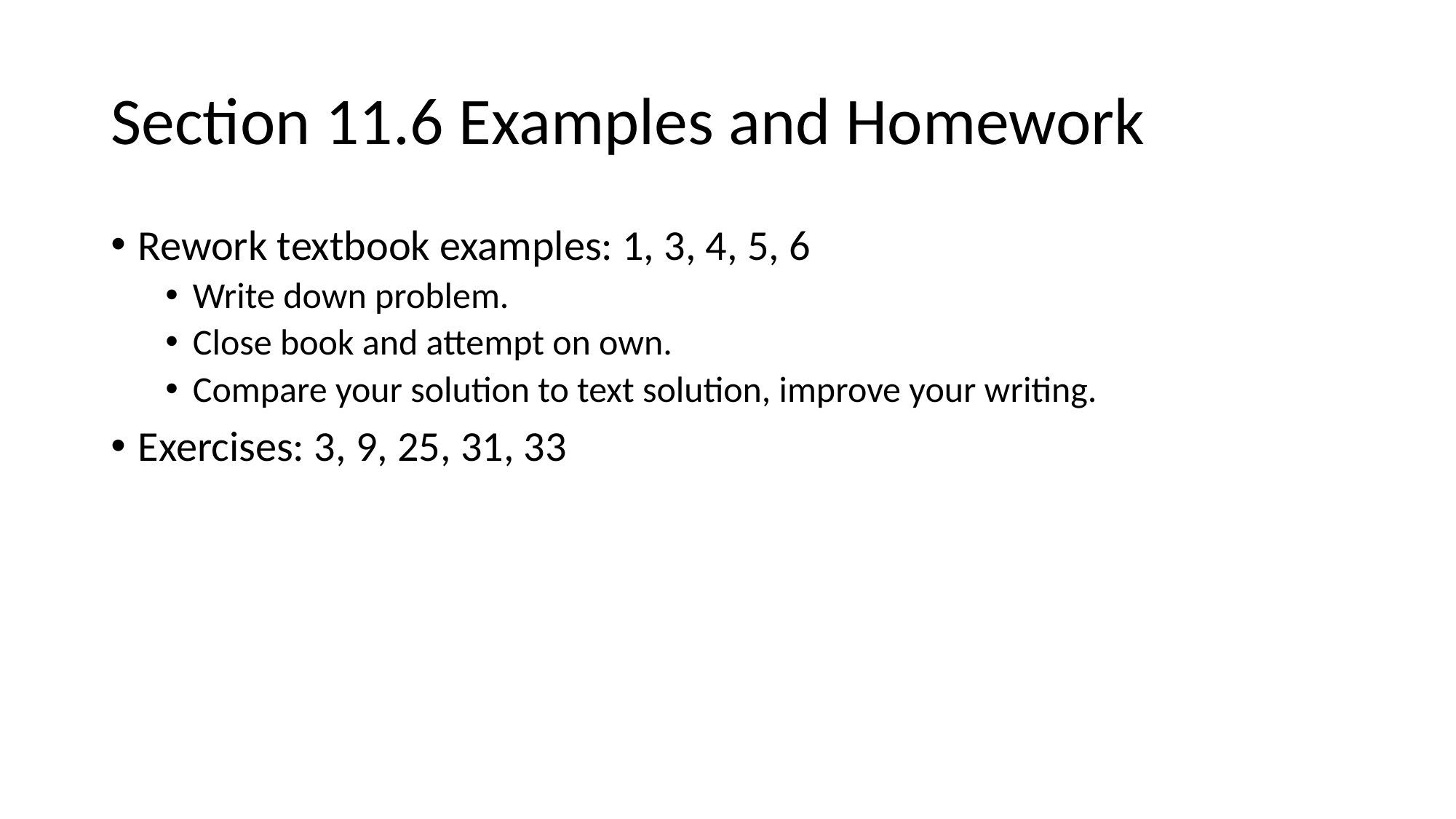

# Section 11.6 Examples and Homework
Rework textbook examples: 1, 3, 4, 5, 6
Write down problem.
Close book and attempt on own.
Compare your solution to text solution, improve your writing.
Exercises: 3, 9, 25, 31, 33